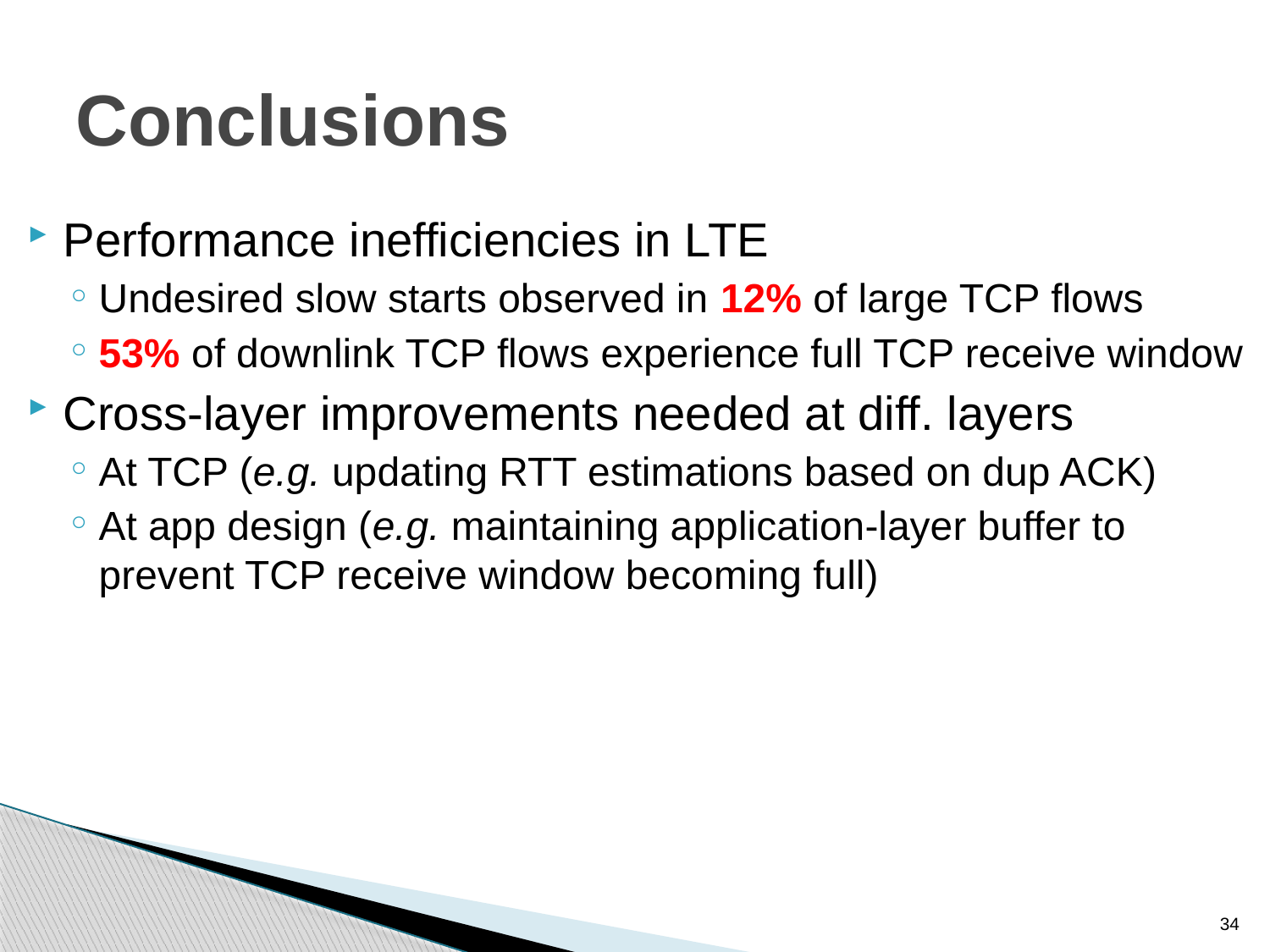

# Conclusions
Performance inefficiencies in LTE
Undesired slow starts observed in 12% of large TCP flows
53% of downlink TCP flows experience full TCP receive window
Cross-layer improvements needed at diff. layers
At TCP (e.g. updating RTT estimations based on dup ACK)
At app design (e.g. maintaining application-layer buffer to prevent TCP receive window becoming full)
34